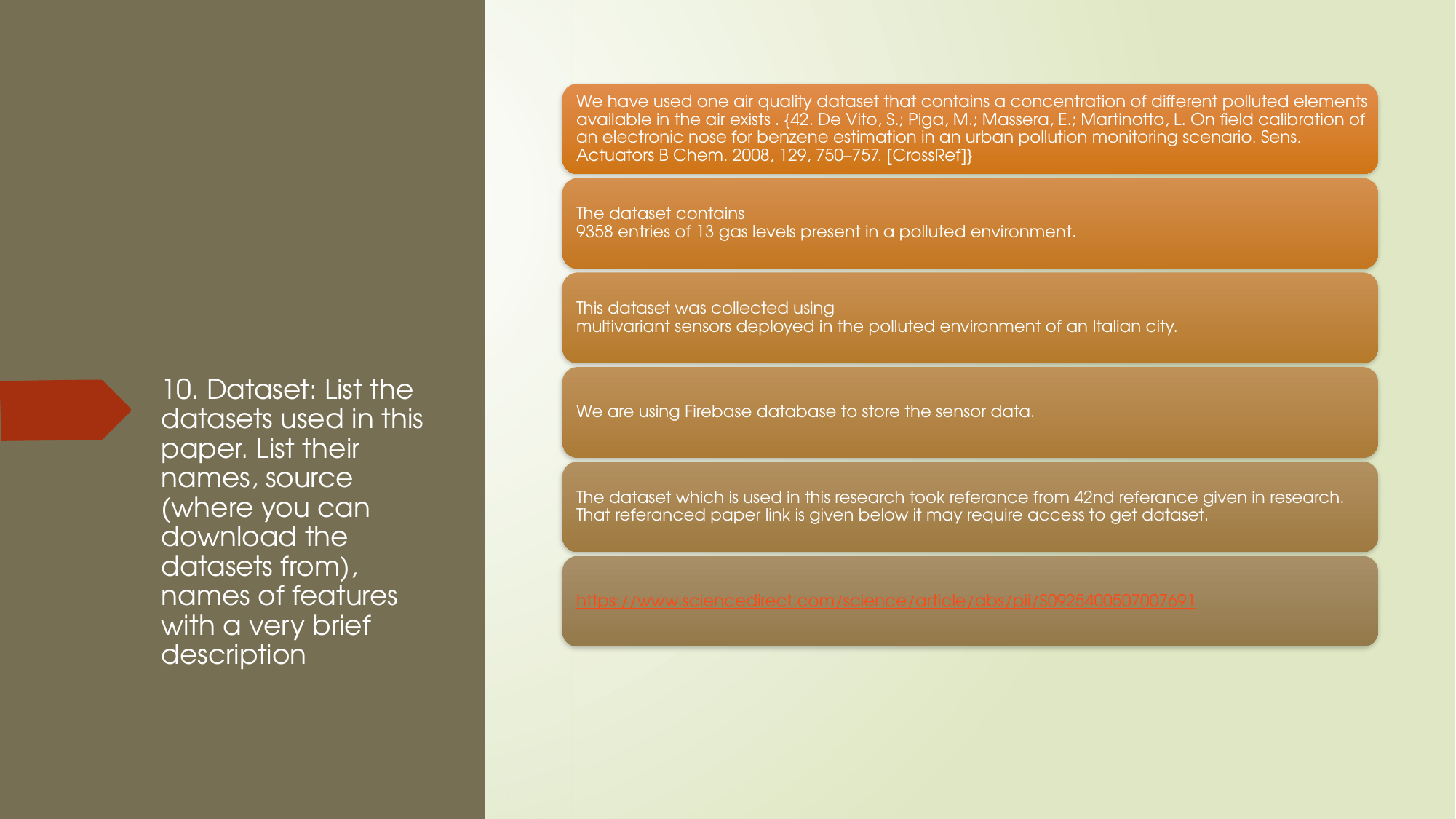

We have used one air quality dataset that contains a concentration of different polluted elements available in the air exists . {42. De Vito, S.; Piga, M.; Massera, E.; Martinotto, L. On field calibration of an electronic nose for benzene estimation in an urban pollution monitoring scenario. Sens. Actuators B Chem. 2008, 129, 750–757. [CrossRef]}
The dataset contains
9358 entries of 13 gas levels present in a polluted environment.
This dataset was collected using
multivariant sensors deployed in the polluted environment of an Italian city.
We are using Firebase database to store the sensor data.
The dataset which is used in this research took referance from 42nd referance given in research. That referanced paper link is given below it may require access to get dataset.
https://www.sciencedirect.com/science/article/abs/pii/S0925400507007691
# 10. Dataset: List the datasets used in this paper. List their names, source (where you can download the datasets from), names of features with a very brief description